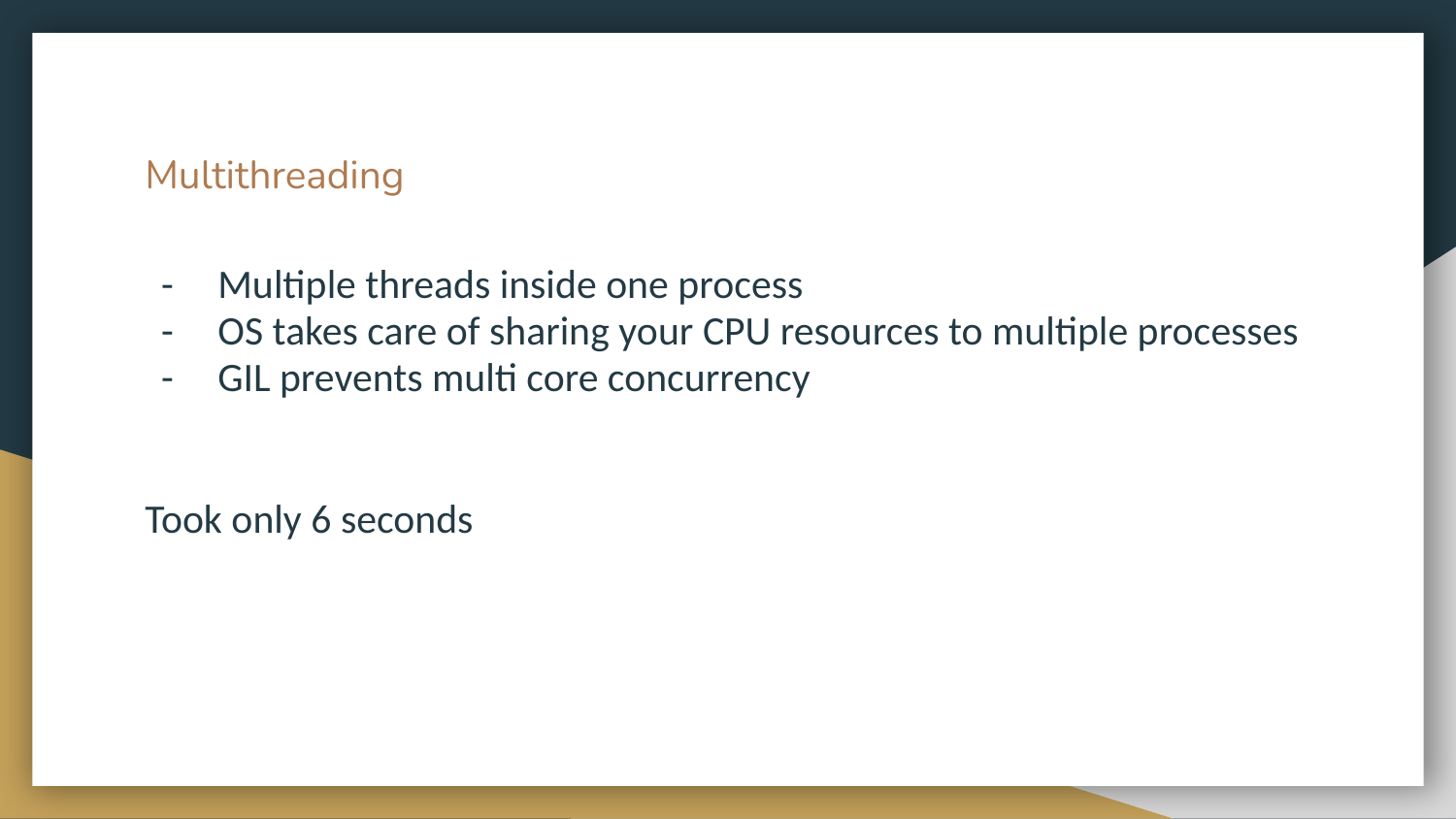

# Multithreading
Multiple threads inside one process
OS takes care of sharing your CPU resources to multiple processes
GIL prevents multi core concurrency

Took only 6 seconds